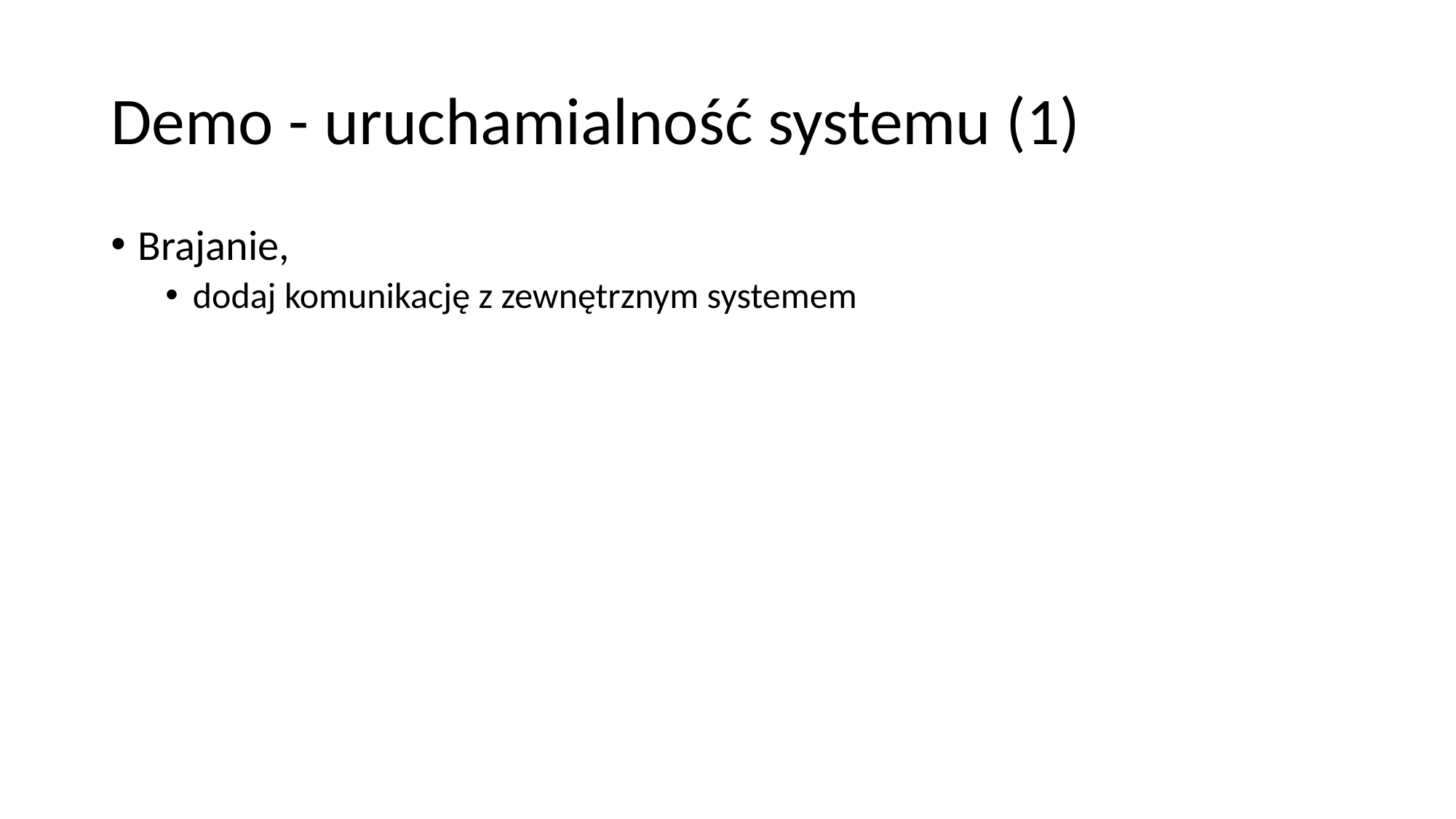

# Demo - uruchamialność systemu (1)
Brajanie,
dodaj komunikację z zewnętrznym systemem